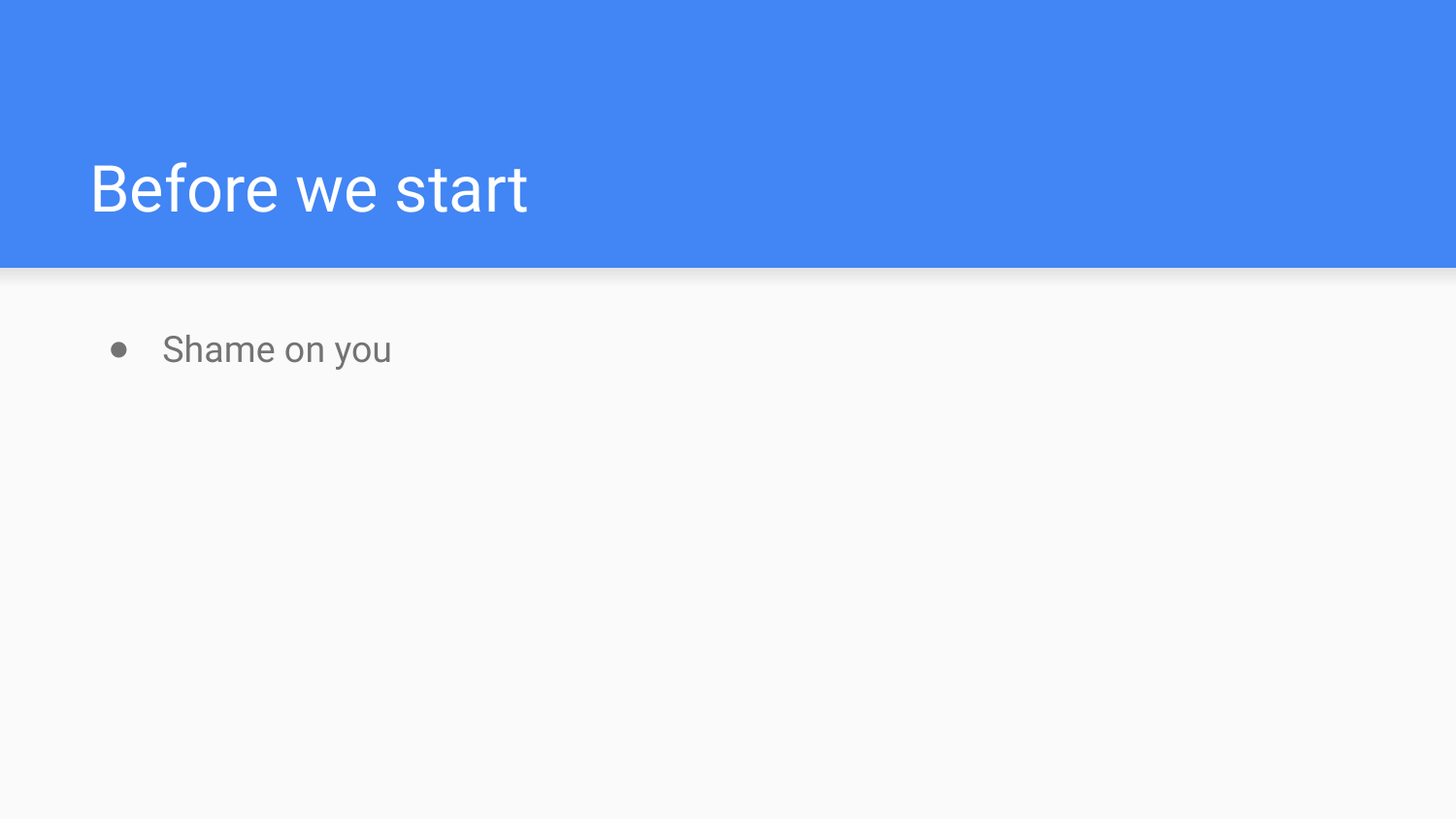

# Before we start
Shame on you